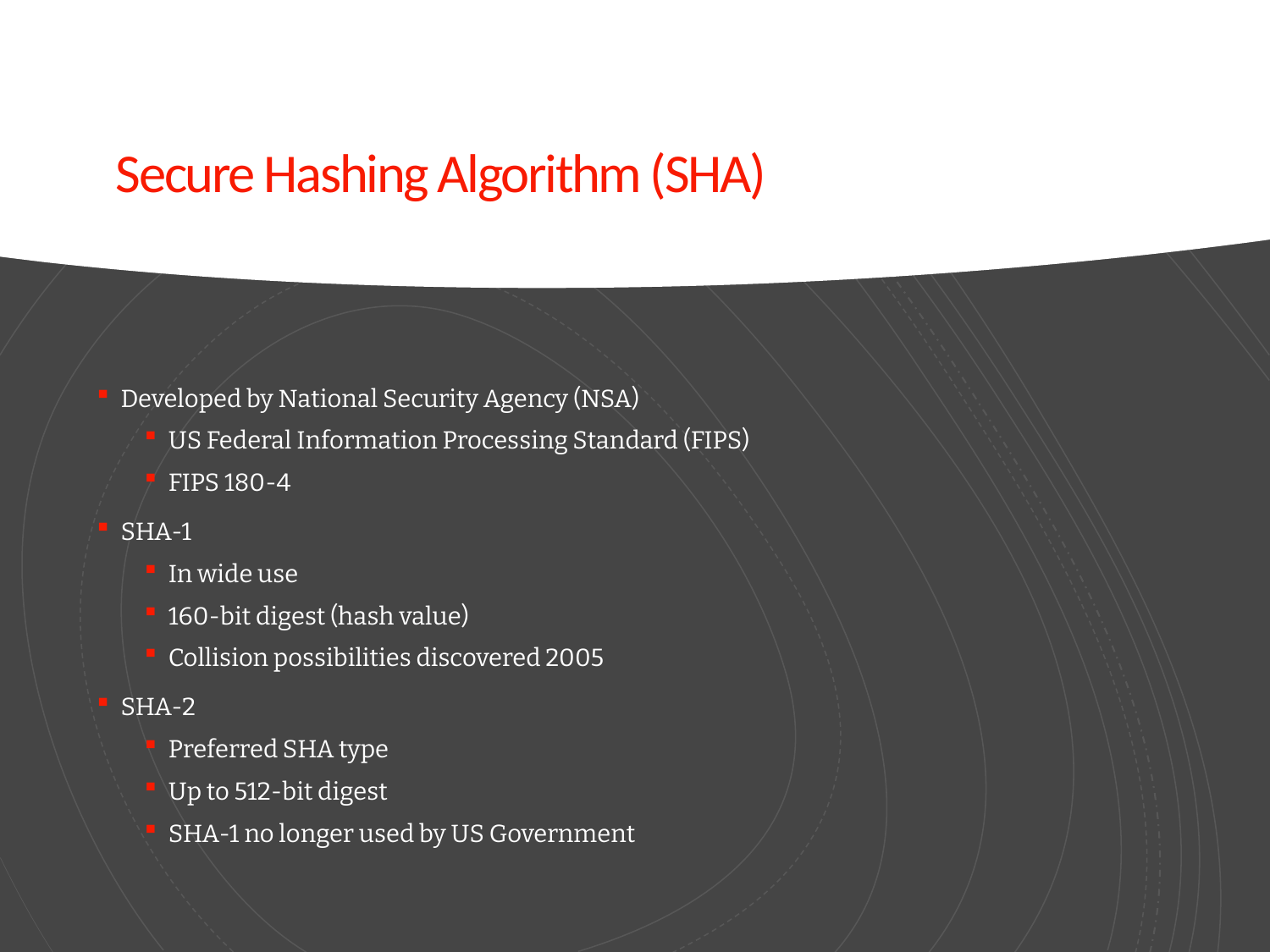

# Secure Hashing Algorithm (SHA)
Developed by National Security Agency (NSA)
US Federal Information Processing Standard (FIPS)
FIPS 180-4
SHA-1
In wide use
160-bit digest (hash value)
Collision possibilities discovered 2005
SHA-2
Preferred SHA type
Up to 512-bit digest
SHA-1 no longer used by US Government